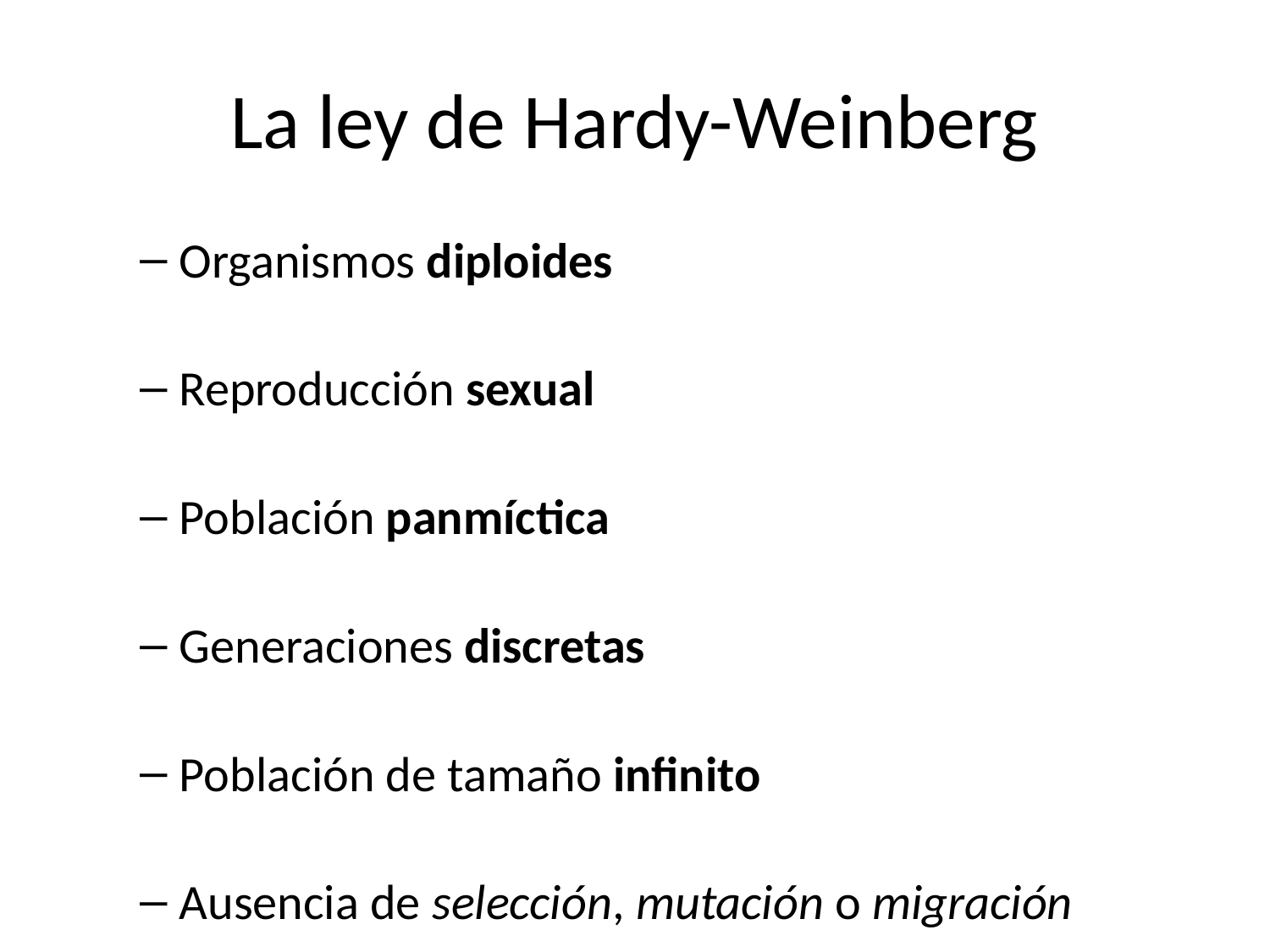

# La ley de Hardy-Weinberg
Organismos diploides
Reproducción sexual
Población panmíctica
Generaciones discretas
Población de tamaño infinito
Ausencia de selección, mutación o migración